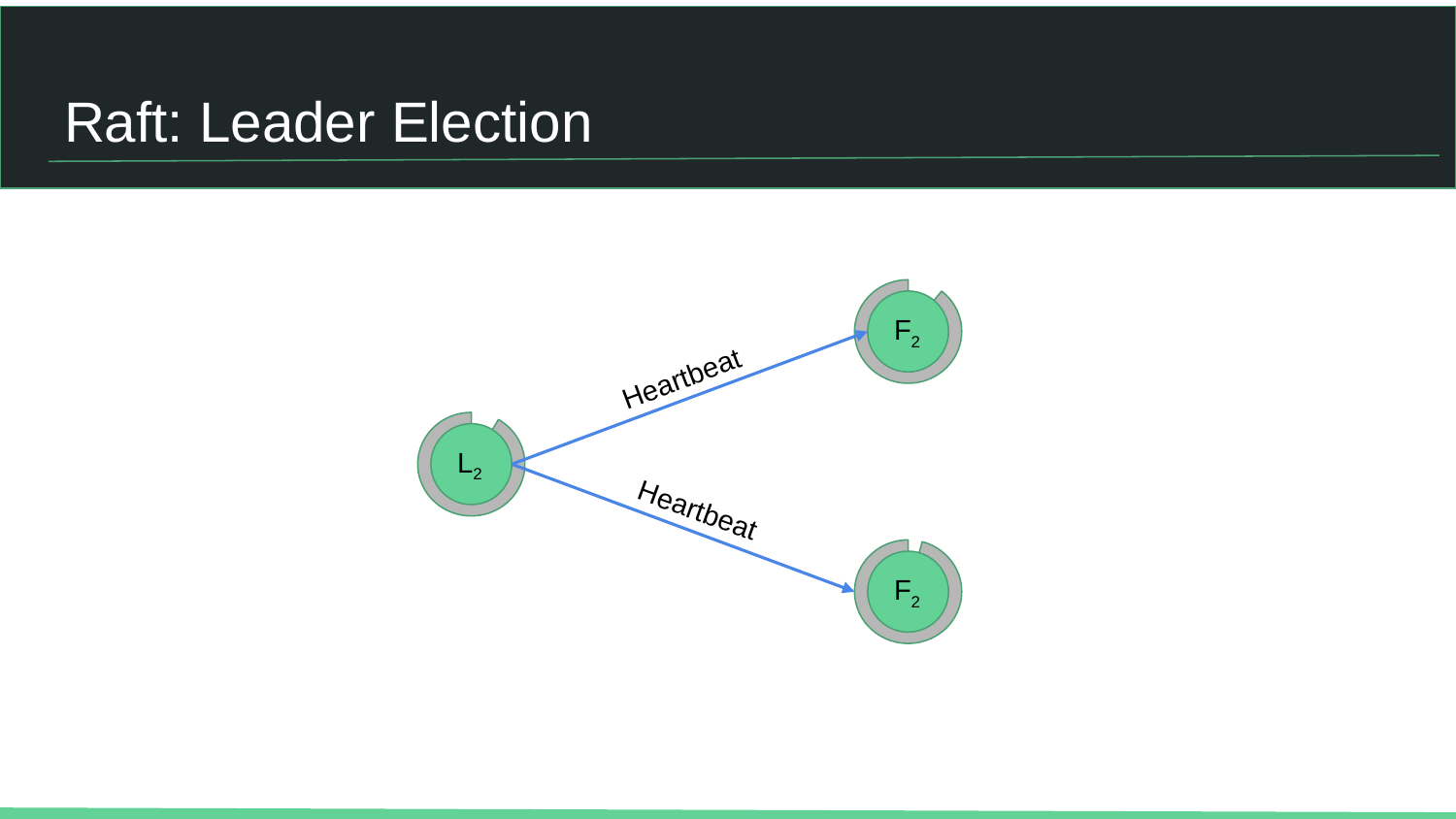

# Raft: Leader Election

F2
Heartbeat

L2
Heartbeat

F2